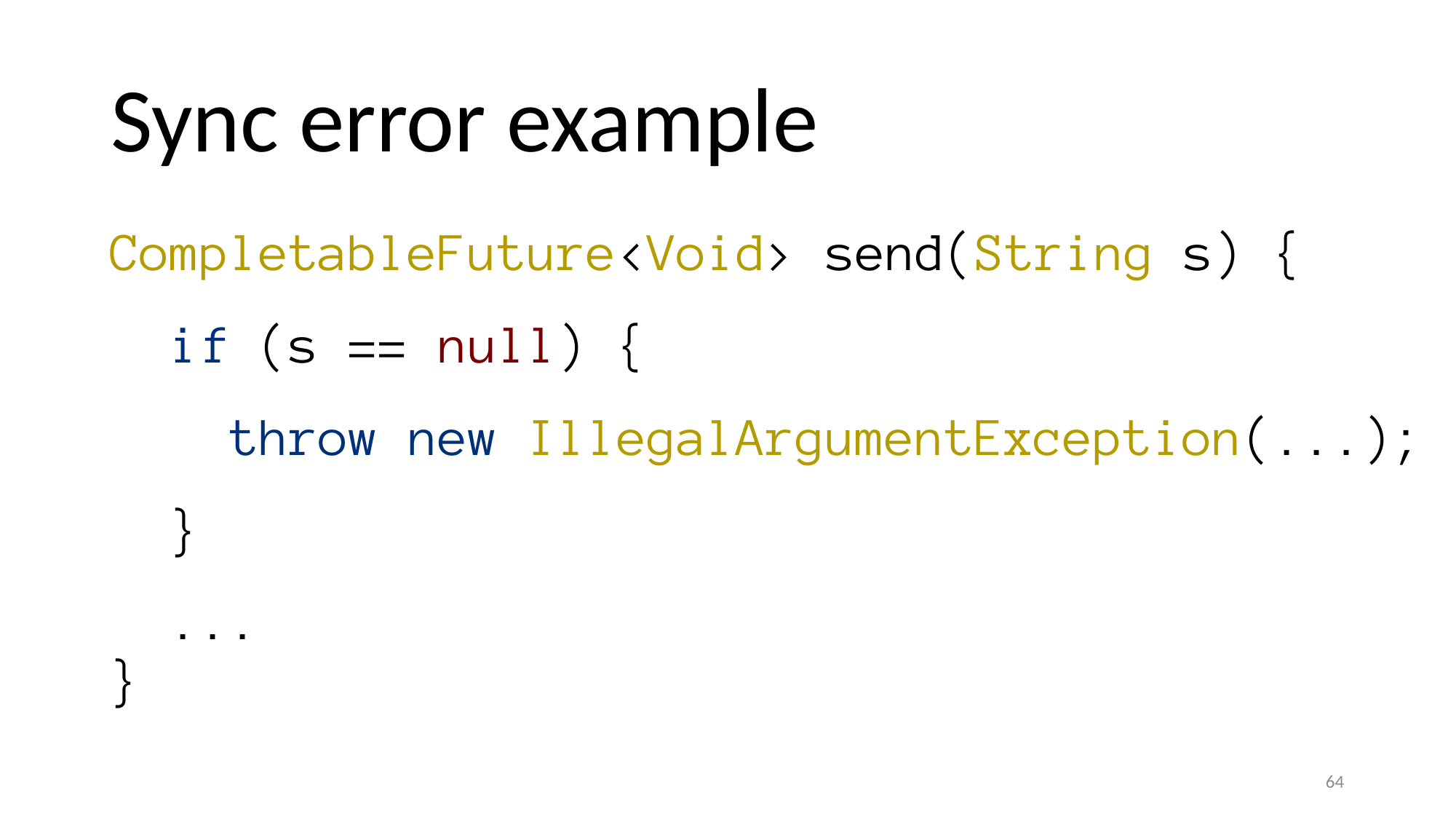

# Sync error example
CompletableFuture<Void> send(String s) {
  if (s == null) {
    throw new IllegalArgumentException(...);
  }
  ...
}
64